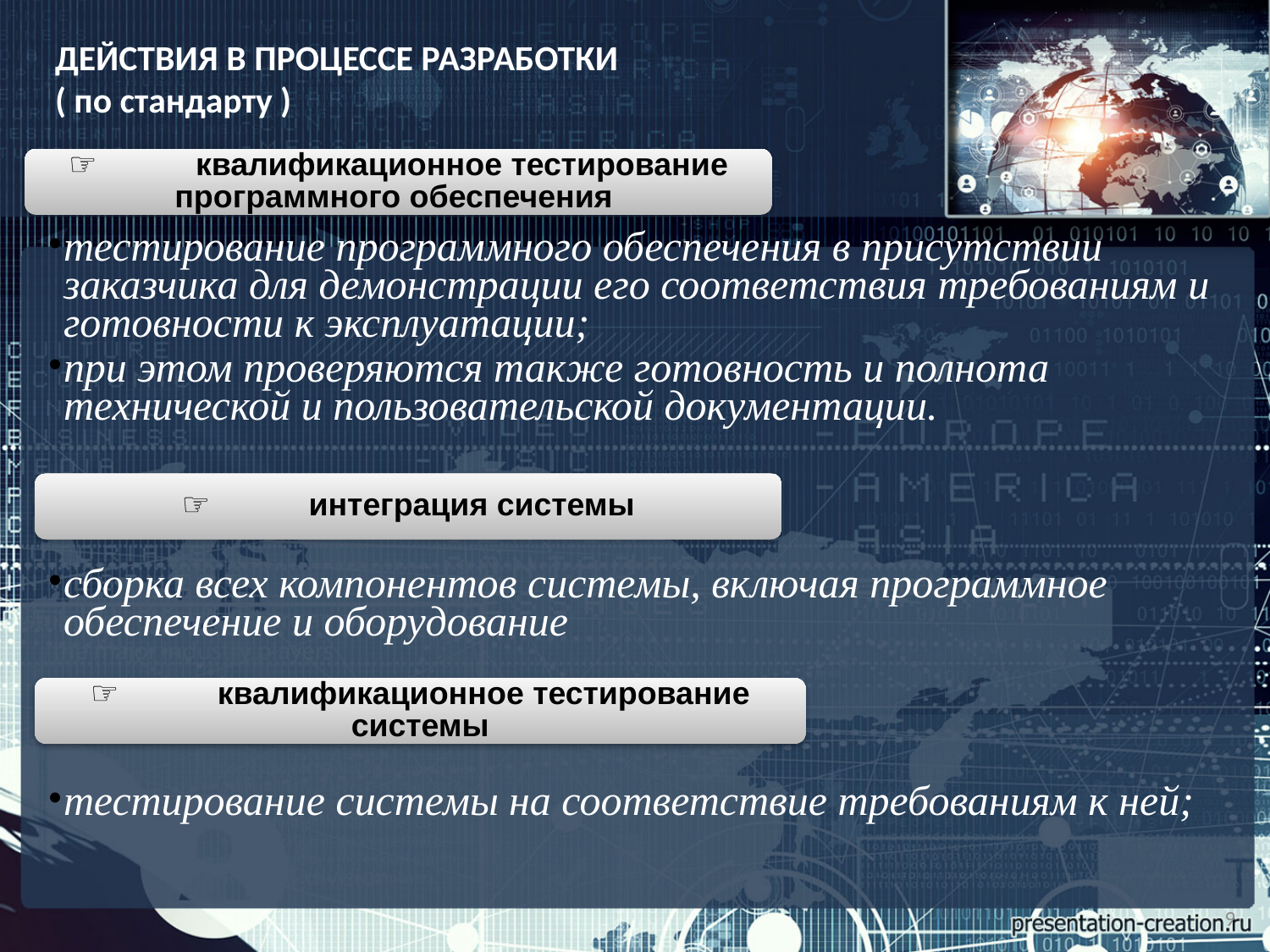

# ДЕЙСТВИЯ В ПРОЦЕССЕ РАЗРАБОТКИ ( по стандарту )
☞	квалификационное тестирование программного обеспечения
тестирование программного обеспечения в присутствии заказчика для демонстрации его соответствия требованиям и готовности к эксплуатации;
при этом проверяются также готовность и полнота технической и пользовательской документации.
☞	интеграция системы
сборка всех компонентов системы, включая программное обеспечение и оборудование
☞	квалификационное тестирование системы
тестирование системы на соответствие требованиям к ней;
9